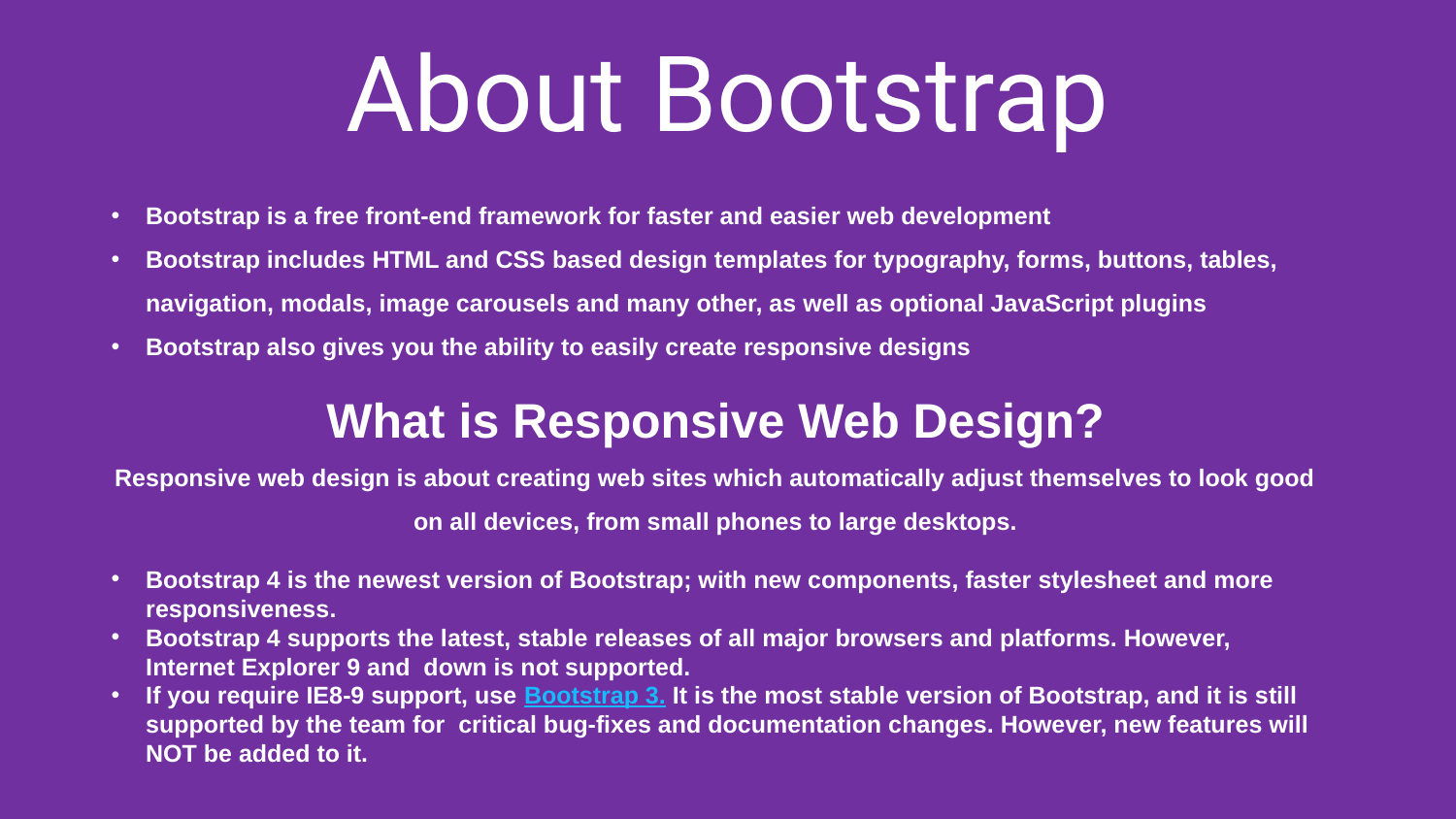

# About Bootstrap
Bootstrap is a free front-end framework for faster and easier web development
Bootstrap includes HTML and CSS based design templates for typography, forms, buttons, tables, navigation, modals, image carousels and many other, as well as optional JavaScript plugins
Bootstrap also gives you the ability to easily create responsive designs
What is Responsive Web Design?
Responsive web design is about creating web sites which automatically adjust themselves to look good on all devices, from small phones to large desktops.

Bootstrap 4 is the newest version of Bootstrap; with new components, faster stylesheet and more responsiveness.
Bootstrap 4 supports the latest, stable releases of all major browsers and platforms. However, Internet Explorer 9 and  down is not supported.
If you require IE8-9 support, use Bootstrap 3. It is the most stable version of Bootstrap, and it is still supported by the team for  critical bug-fixes and documentation changes. However, new features will NOT be added to it.